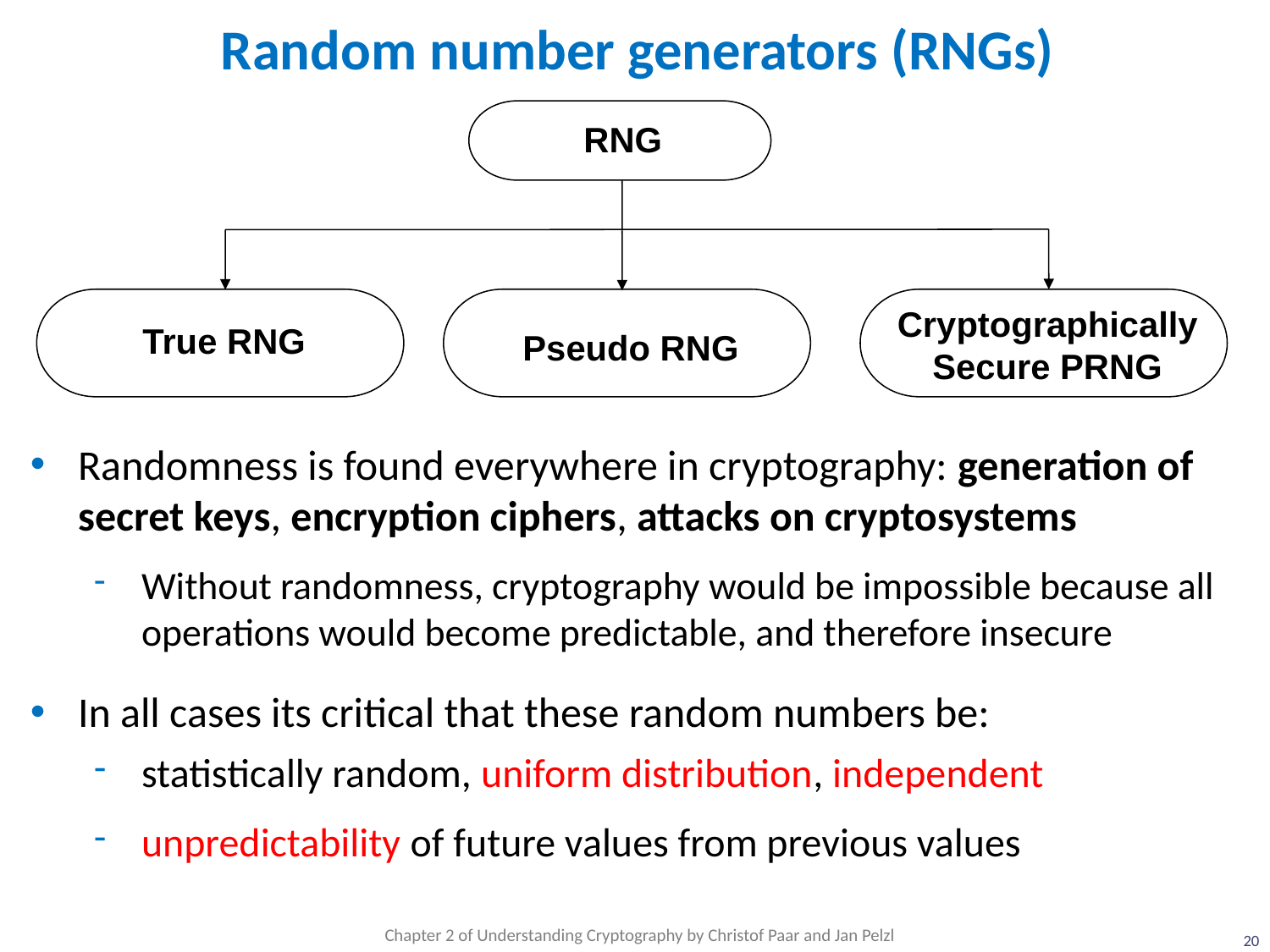

# Random number generators (RNGs)

RNG

Cryptographically Secure PRNG

True RNG

Pseudo RNG
Randomness is found everywhere in cryptography: generation of secret keys, encryption ciphers, attacks on cryptosystems
Without randomness, cryptography would be impossible because all operations would become predictable, and therefore insecure
In all cases its critical that these random numbers be:
statistically random, uniform distribution, independent
unpredictability of future values from previous values

Chapter 2 of Understanding Cryptography by Christof Paar and Jan Pelzl
20